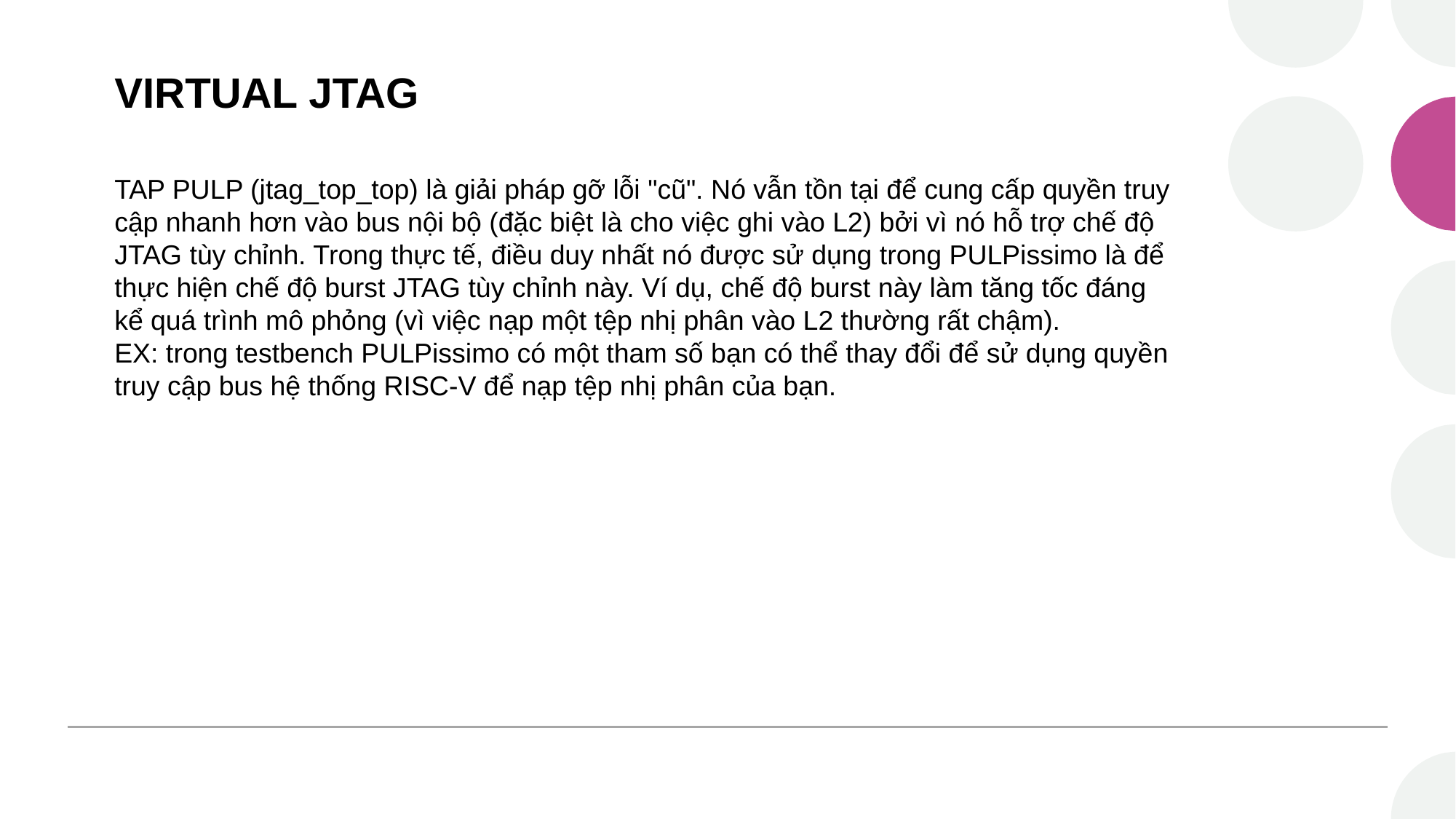

VIRTUAL JTAG
TAP PULP (jtag_top_top) là giải pháp gỡ lỗi "cũ". Nó vẫn tồn tại để cung cấp quyền truy cập nhanh hơn vào bus nội bộ (đặc biệt là cho việc ghi vào L2) bởi vì nó hỗ trợ chế độ JTAG tùy chỉnh. Trong thực tế, điều duy nhất nó được sử dụng trong PULPissimo là để thực hiện chế độ burst JTAG tùy chỉnh này. Ví dụ, chế độ burst này làm tăng tốc đáng kể quá trình mô phỏng (vì việc nạp một tệp nhị phân vào L2 thường rất chậm).
EX: trong testbench PULPissimo có một tham số bạn có thể thay đổi để sử dụng quyền truy cập bus hệ thống RISC-V để nạp tệp nhị phân của bạn.